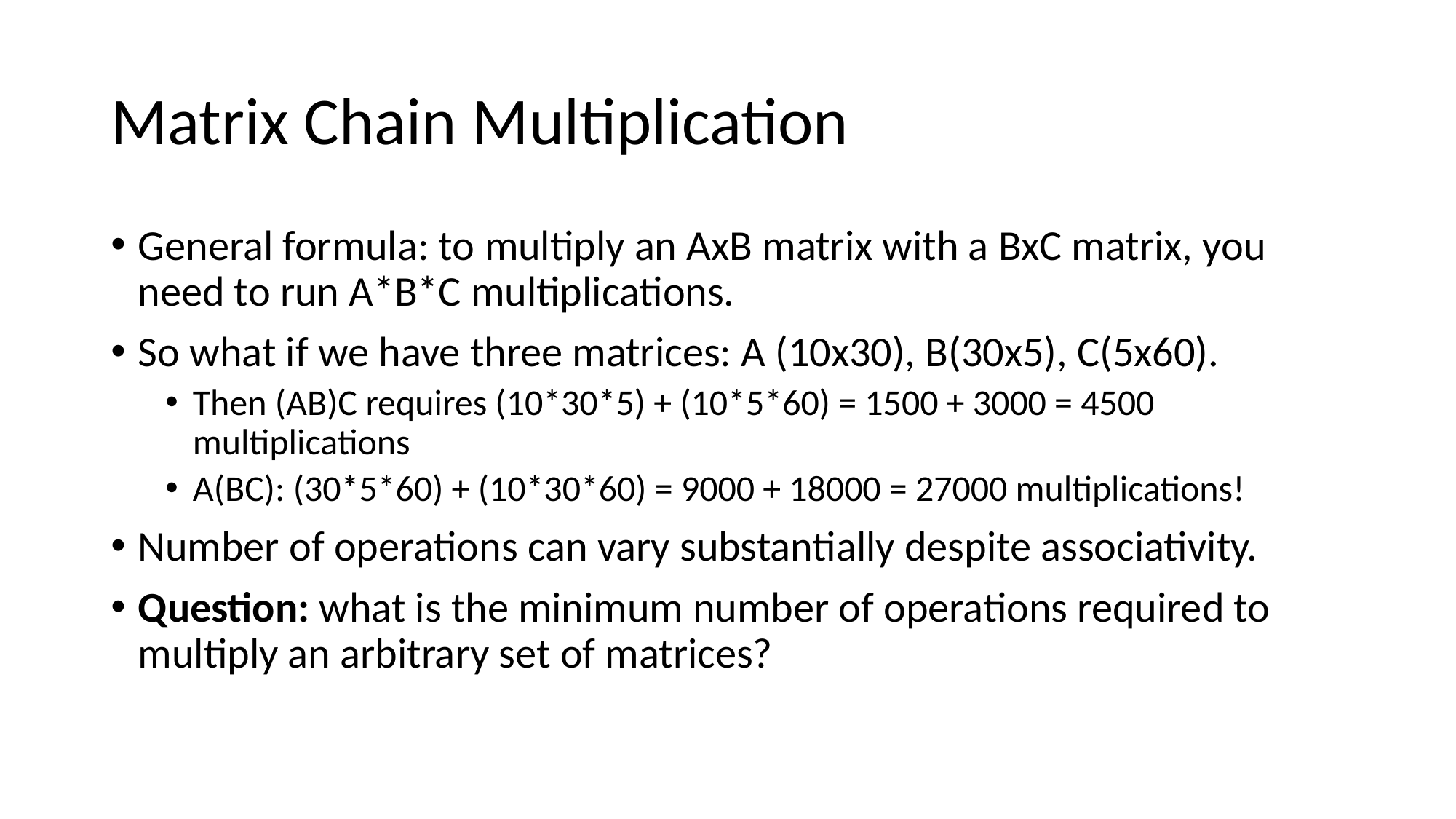

# Matrix Chain Multiplication
General formula: to multiply an AxB matrix with a BxC matrix, you need to run A*B*C multiplications.
So what if we have three matrices: A (10x30), B(30x5), C(5x60).
Then (AB)C requires (10*30*5) + (10*5*60) = 1500 + 3000 = 4500 multiplications
A(BC): (30*5*60) + (10*30*60) = 9000 + 18000 = 27000 multiplications!
Number of operations can vary substantially despite associativity.
Question: what is the minimum number of operations required to multiply an arbitrary set of matrices?